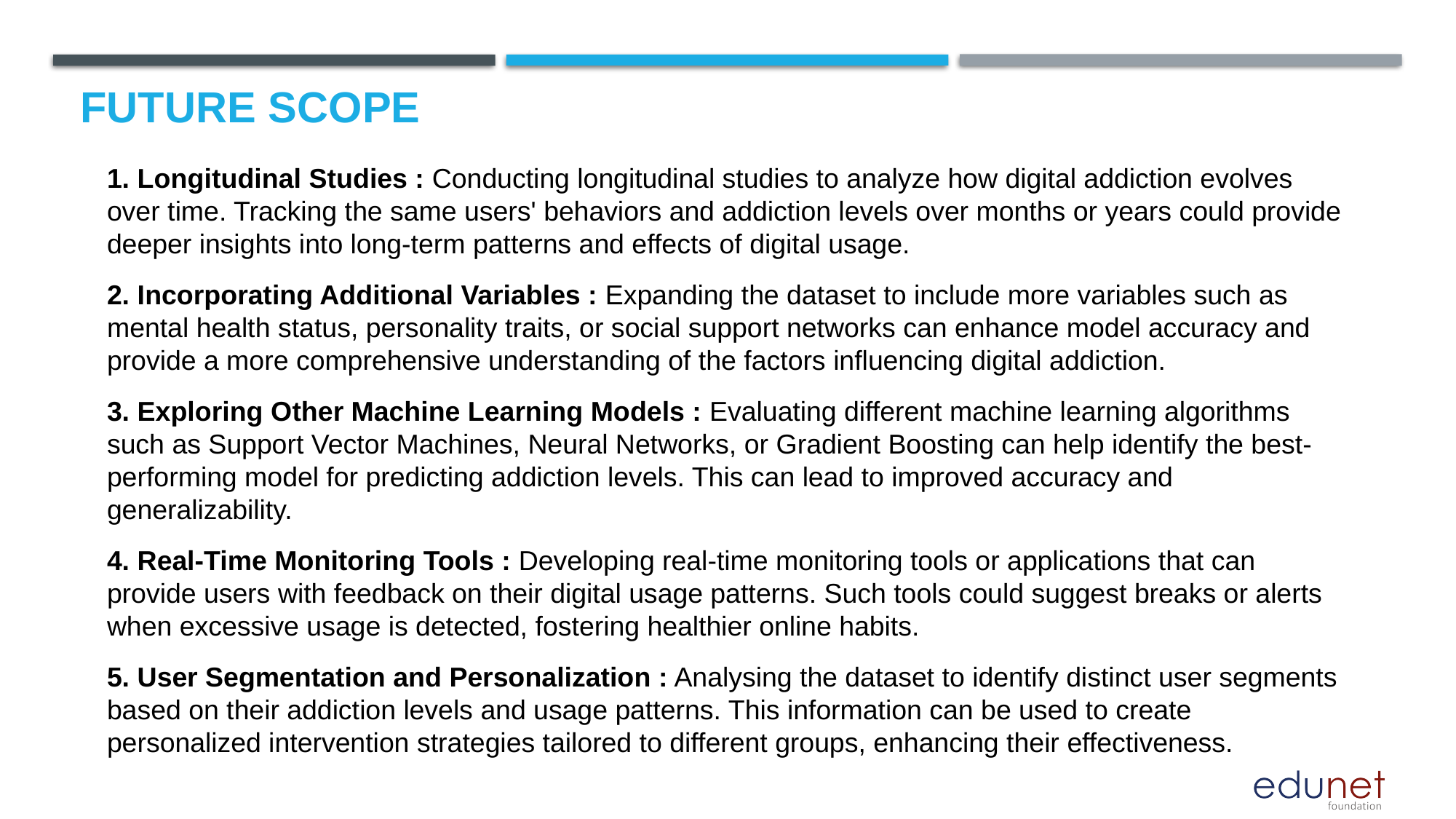

Future scope

1. Longitudinal Studies : Conducting longitudinal studies to analyze how digital addiction evolves over time. Tracking the same users' behaviors and addiction levels over months or years could provide deeper insights into long-term patterns and effects of digital usage.

2. Incorporating Additional Variables : Expanding the dataset to include more variables such as mental health status, personality traits, or social support networks can enhance model accuracy and provide a more comprehensive understanding of the factors influencing digital addiction.

3. Exploring Other Machine Learning Models : Evaluating different machine learning algorithms such as Support Vector Machines, Neural Networks, or Gradient Boosting can help identify the best-performing model for predicting addiction levels. This can lead to improved accuracy and generalizability.

4. Real-Time Monitoring Tools : Developing real-time monitoring tools or applications that can provide users with feedback on their digital usage patterns. Such tools could suggest breaks or alerts when excessive usage is detected, fostering healthier online habits.

5. User Segmentation and Personalization : Analysing the dataset to identify distinct user segments based on their addiction levels and usage patterns. This information can be used to create personalized intervention strategies tailored to different groups, enhancing their effectiveness.